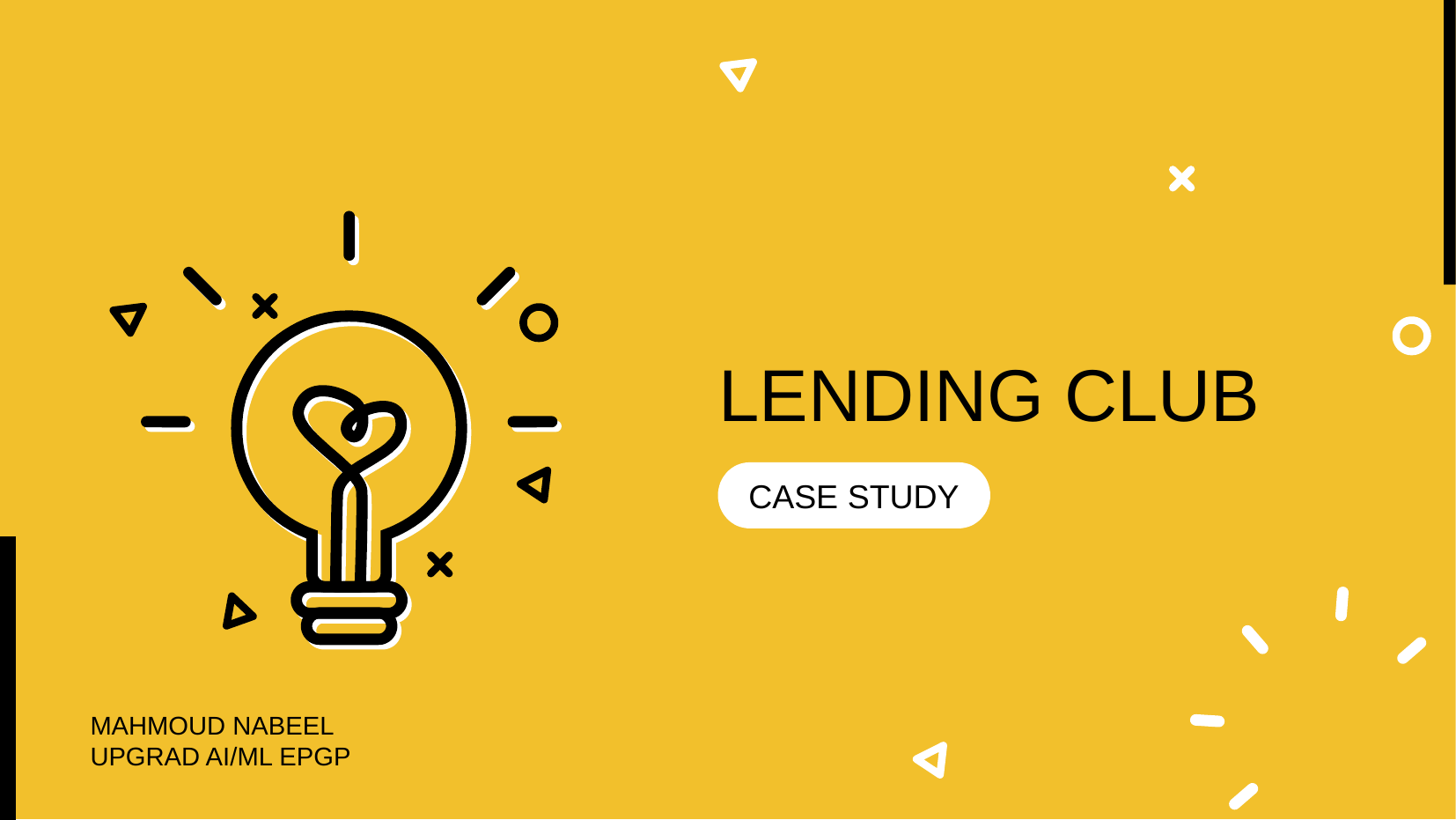

# LENDING CLUB
CASE STUDY
MAHMOUD NABEEL
UPGRAD AI/ML EPGP